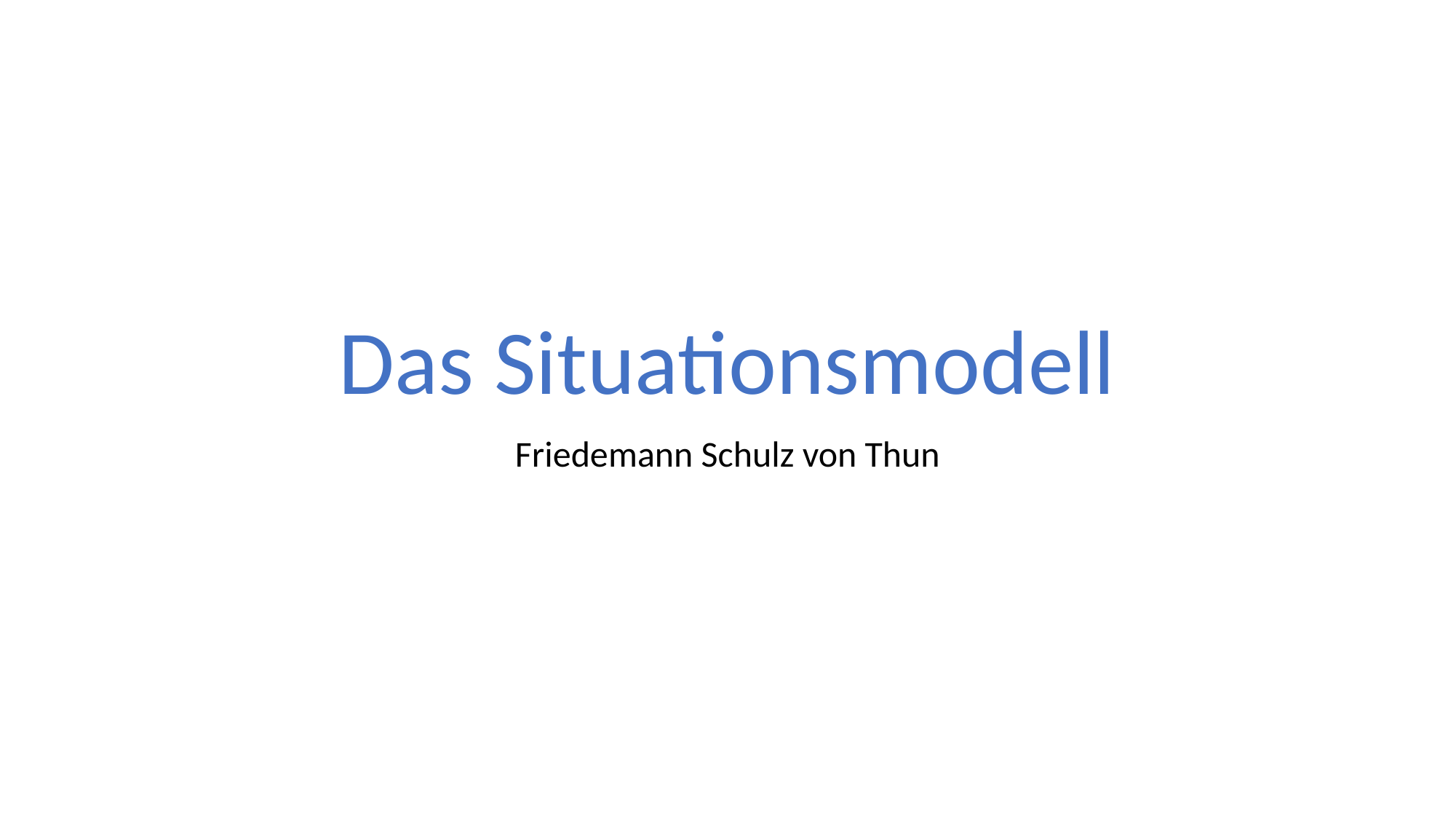

# Das Situationsmodell
Friedemann Schulz von Thun